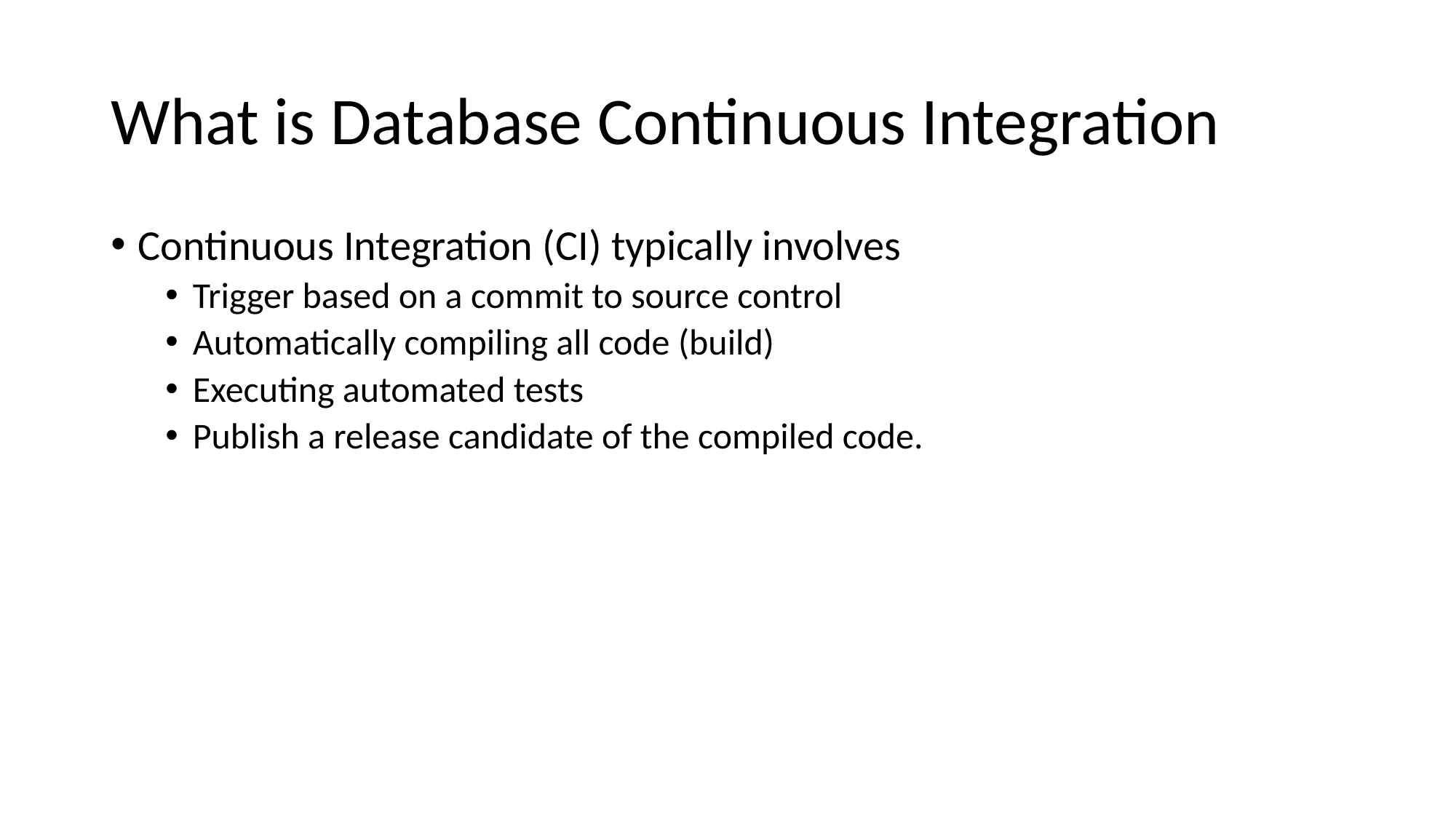

# What is Database Continuous Integration
Continuous Integration (CI) typically involves
Trigger based on a commit to source control
Automatically compiling all code (build)
Executing automated tests
Publish a release candidate of the compiled code.